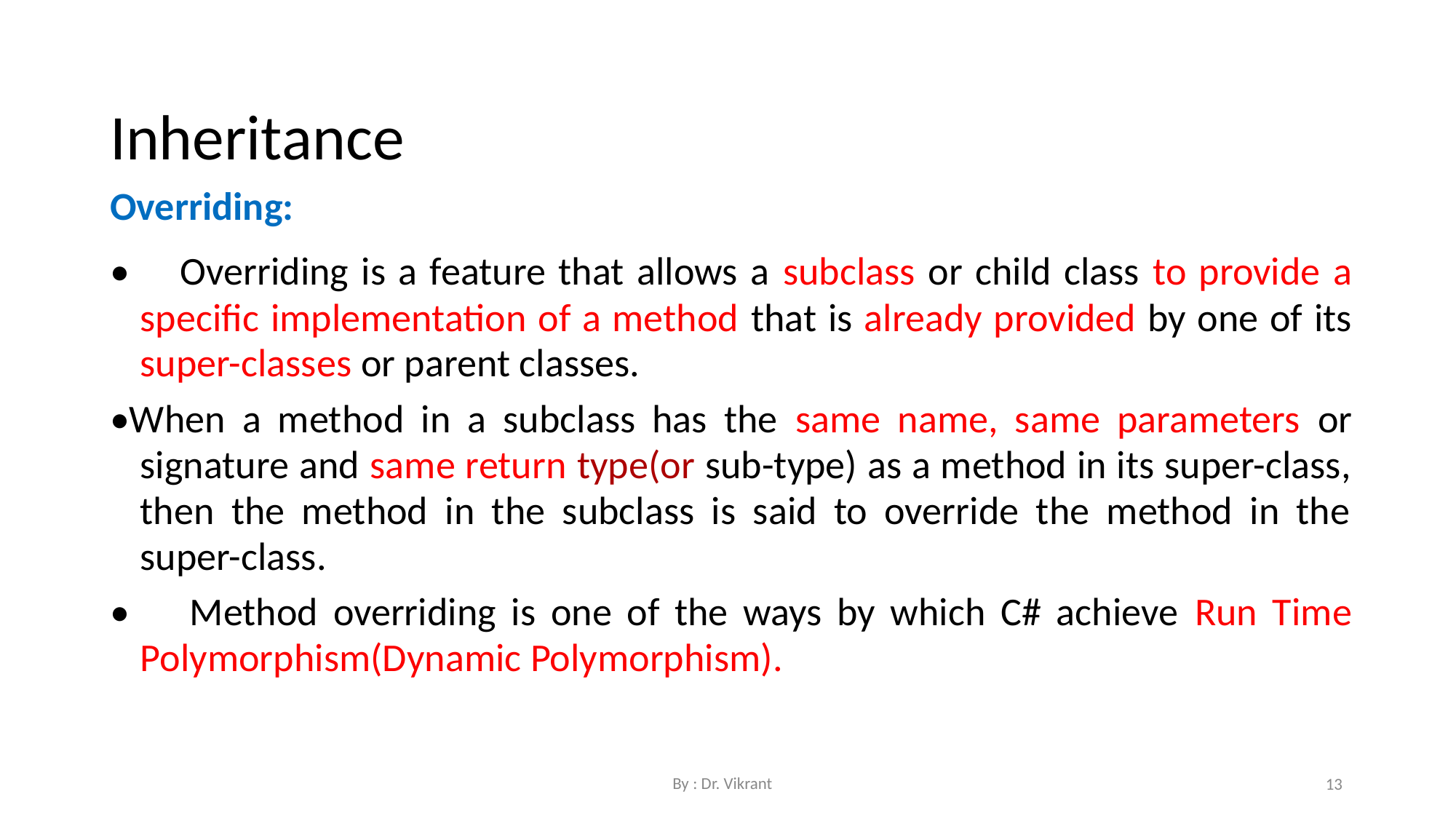

Inheritance
Overriding:
•    Overriding is a feature that allows a subclass or child class to provide a specific implementation of a method that is already provided by one of its super-classes or parent classes.
•When a method in a subclass has the same name, same parameters or signature and same return type(or sub-type) as a method in its super-class, then the method in the subclass is said to override the method in the super-class.
•    Method overriding is one of the ways by which C# achieve Run Time Polymorphism(Dynamic Polymorphism).
By : Dr. Vikrant
13